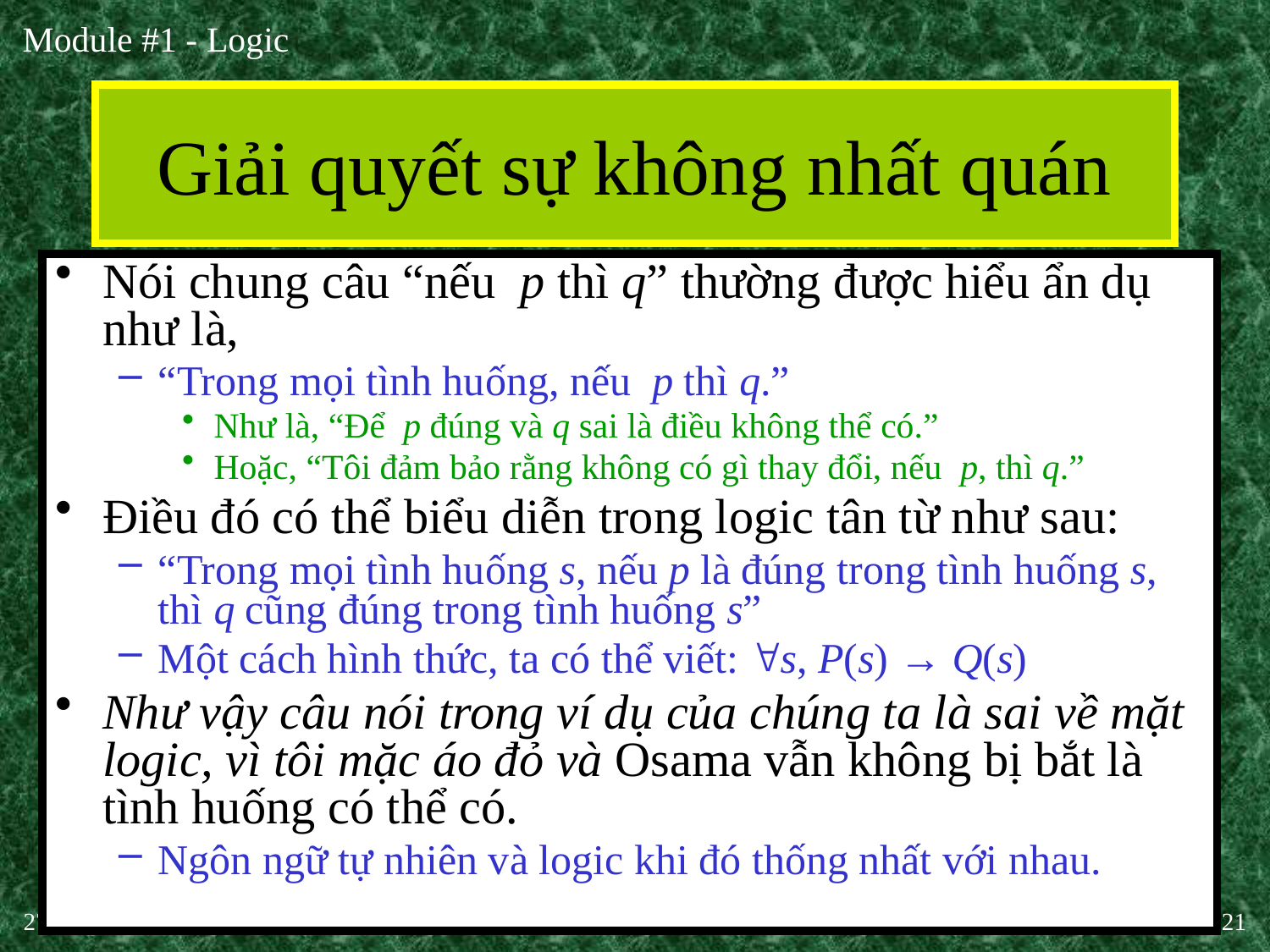

# Giải quyết sự không nhất quán
Nói chung câu “nếu  p thì q” thường được hiểu ẩn dụ như là,
“Trong mọi tình huống, nếu  p thì q.”
Như là, “Để  p đúng và q sai là điều không thể có.”
Hoặc, “Tôi đảm bảo rằng không có gì thay đổi, nếu  p, thì q.”
Điều đó có thể biểu diễn trong logic tân từ như sau:
“Trong mọi tình huống s, nếu p là đúng trong tình huống s, thì q cũng đúng trong tình huống s”
Một cách hình thức, ta có thể viết: ∀s, P(s) → Q(s)
Như vậy câu nói trong ví dụ của chúng ta là sai về mặt logic, vì tôi mặc áo đỏ và Osama vẫn không bị bắt là tình huống có thể có.
Ngôn ngữ tự nhiên và logic khi đó thống nhất với nhau.
27-Aug-20
(c)2001-2004, Michael P. Frank
21